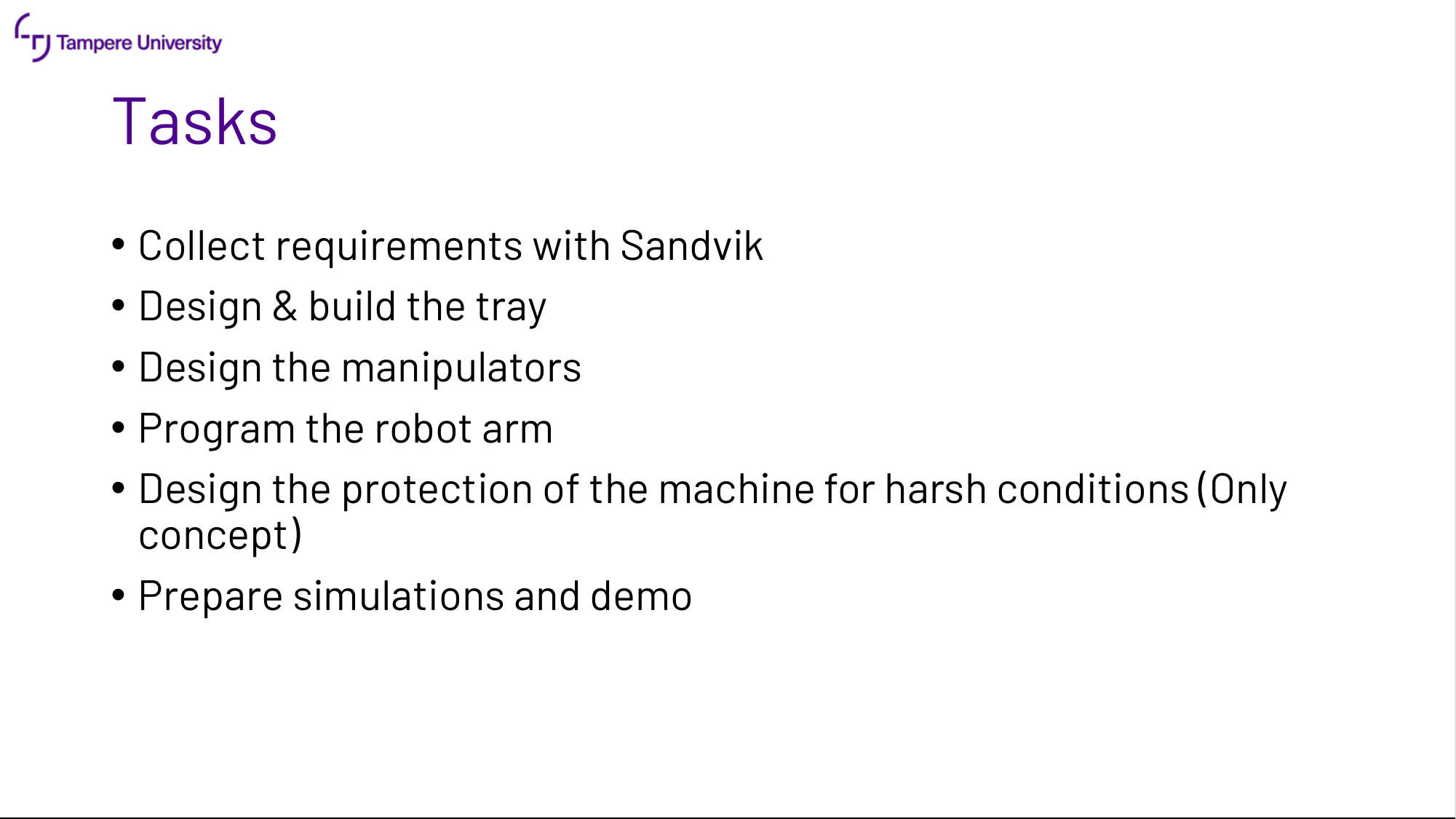

# Tasks
Collect requirements with Sandvik
Design & build the tray
Design the manipulators
Program the robot arm
Design the protection of the machine for harsh conditions (Only concept)
Prepare simulations and demo